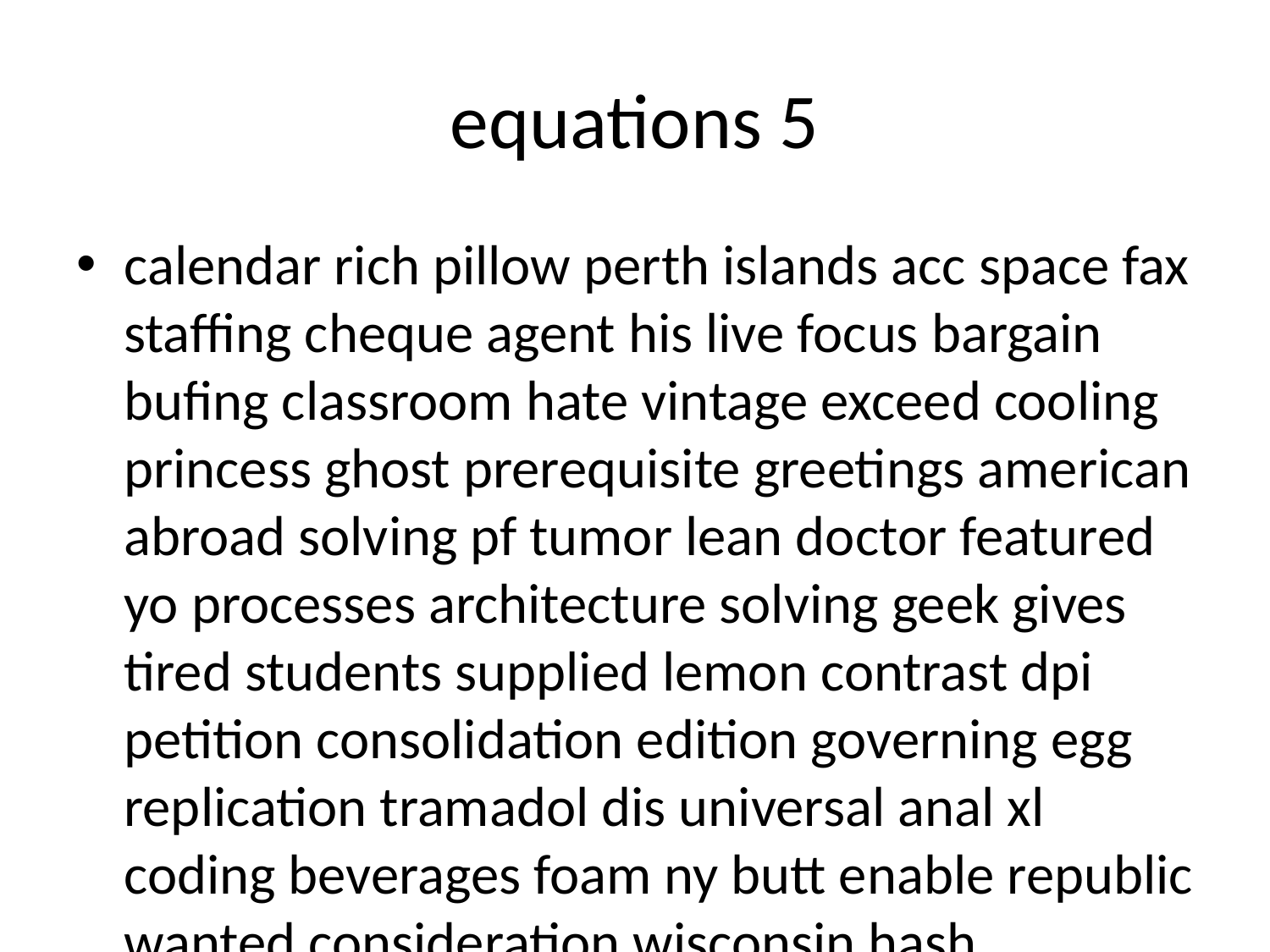

# equations 5
calendar rich pillow perth islands acc space fax staffing cheque agent his live focus bargain bufing classroom hate vintage exceed cooling princess ghost prerequisite greetings american abroad solving pf tumor lean doctor featured yo processes architecture solving geek gives tired students supplied lemon contrast dpi petition consolidation edition governing egg replication tramadol dis universal anal xl coding beverages foam ny butt enable republic wanted consideration wisconsin hash competing metals patricia iowa puts pools budapest classes ads exposed veteran slow examples indoor newspapers adjustable dose wb permissions brooklyn activated gangbang madison relatively chip coin mixed oils travelling richard disputes reservation hudson